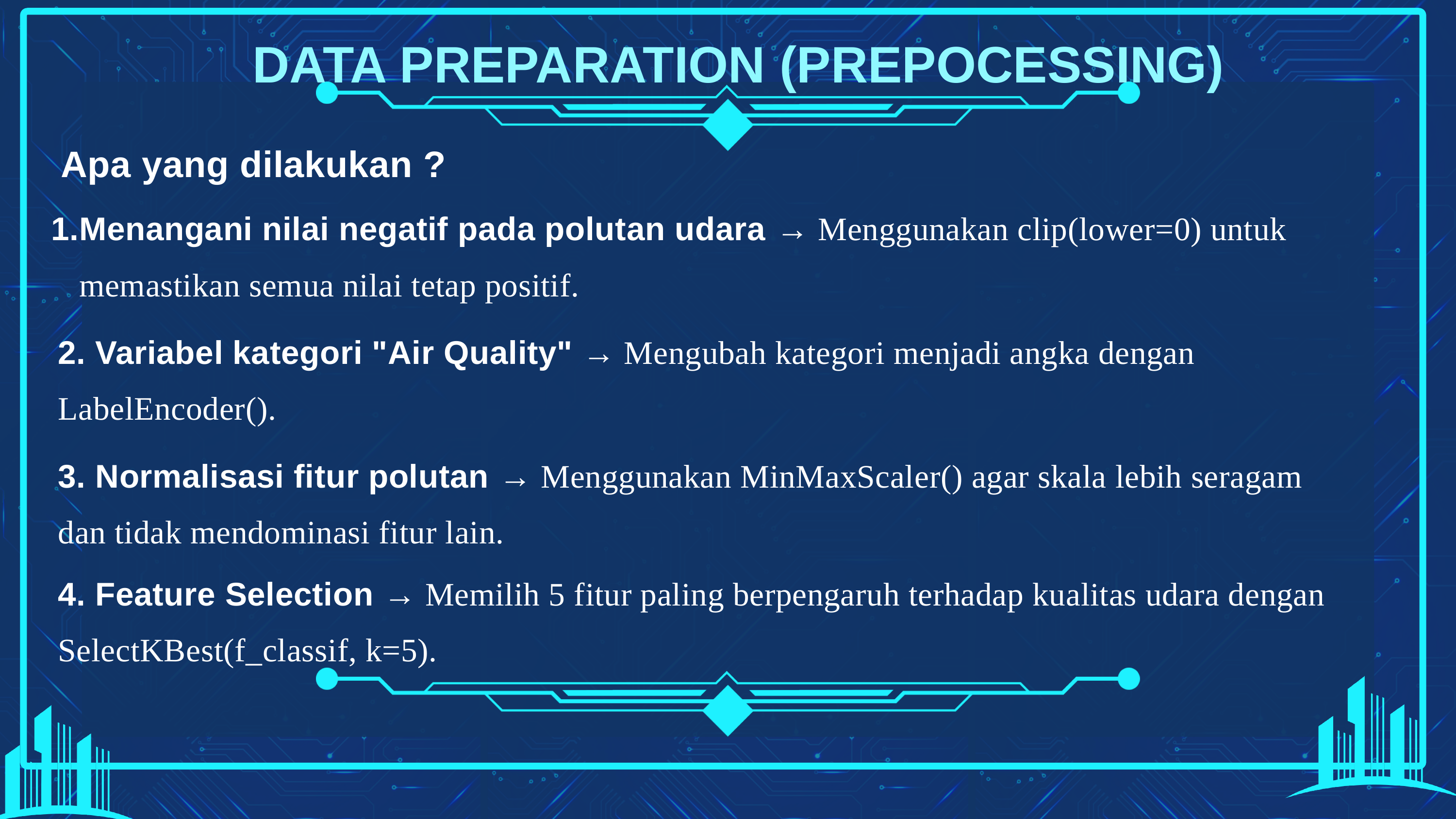

DATA PREPARATION (PREPOCESSING)

Apa yang dilakukan ?
Menangani nilai negatif pada polutan udara → Menggunakan clip(lower=0) untuk memastikan semua nilai tetap positif.
2. Variabel kategori "Air Quality" → Mengubah kategori menjadi angka dengan LabelEncoder().

3. Normalisasi fitur polutan → Menggunakan MinMaxScaler() agar skala lebih seragam dan tidak mendominasi fitur lain.
4. Feature Selection → Memilih 5 fitur paling berpengaruh terhadap kualitas udara dengan SelectKBest(f_classif, k=5).